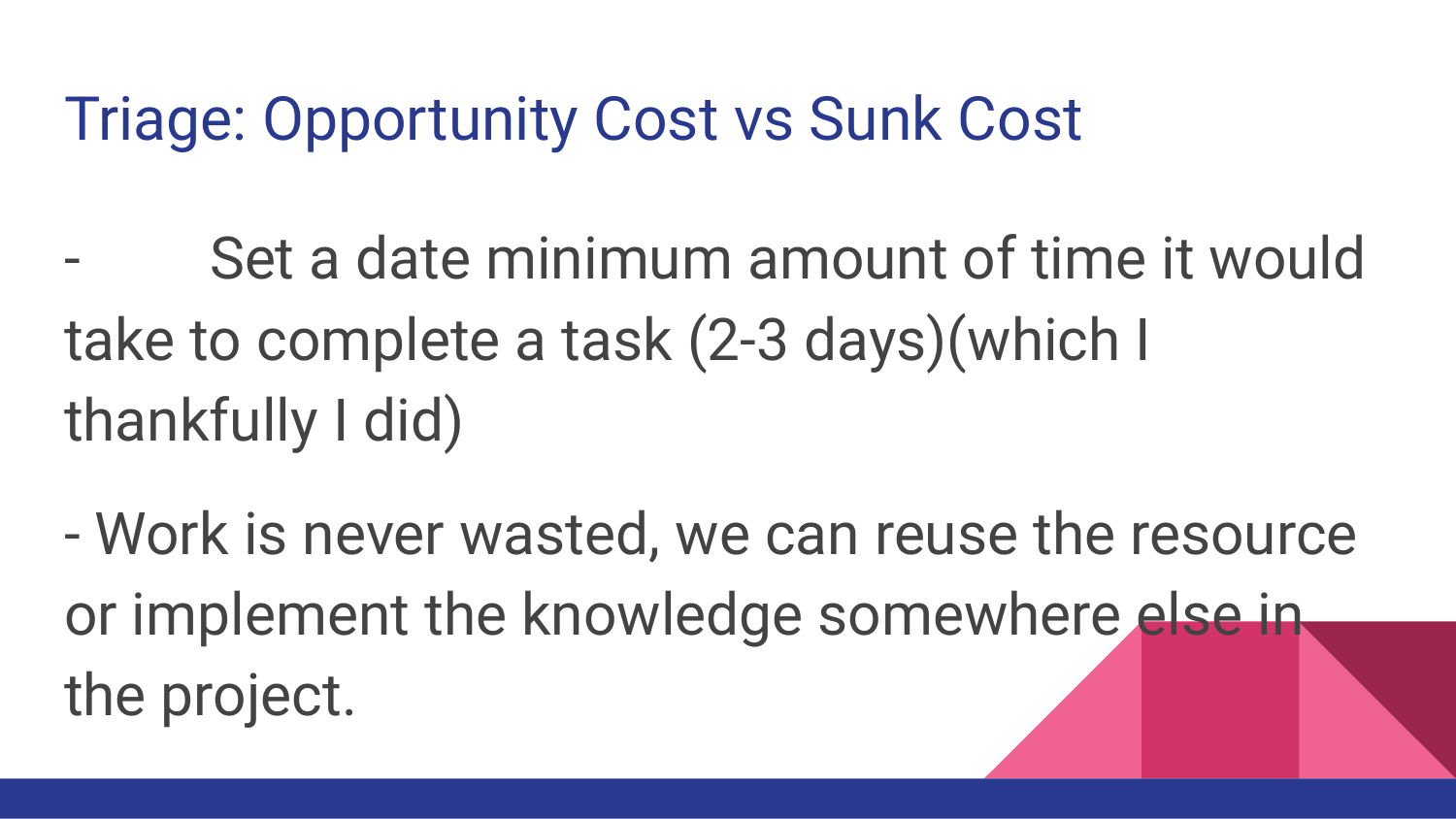

# Triage: Opportunity Cost vs Sunk Cost
-	Set a date minimum amount of time it would take to complete a task (2-3 days)(which I thankfully I did)
- Work is never wasted, we can reuse the resource or implement the knowledge somewhere else in the project.